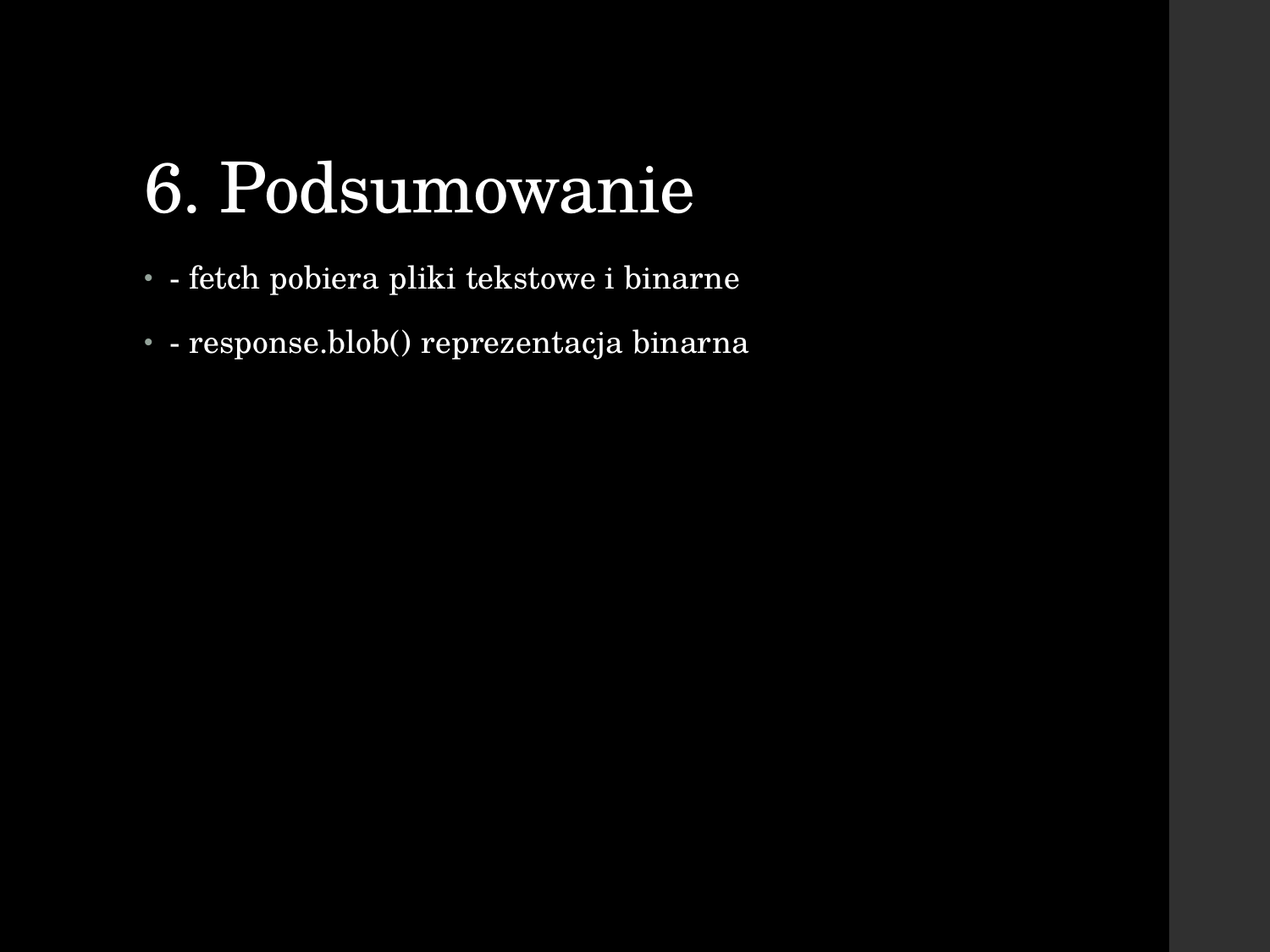

# 6. Podsumowanie
- fetch pobiera pliki tekstowe i binarne
- response.blob() reprezentacja binarna